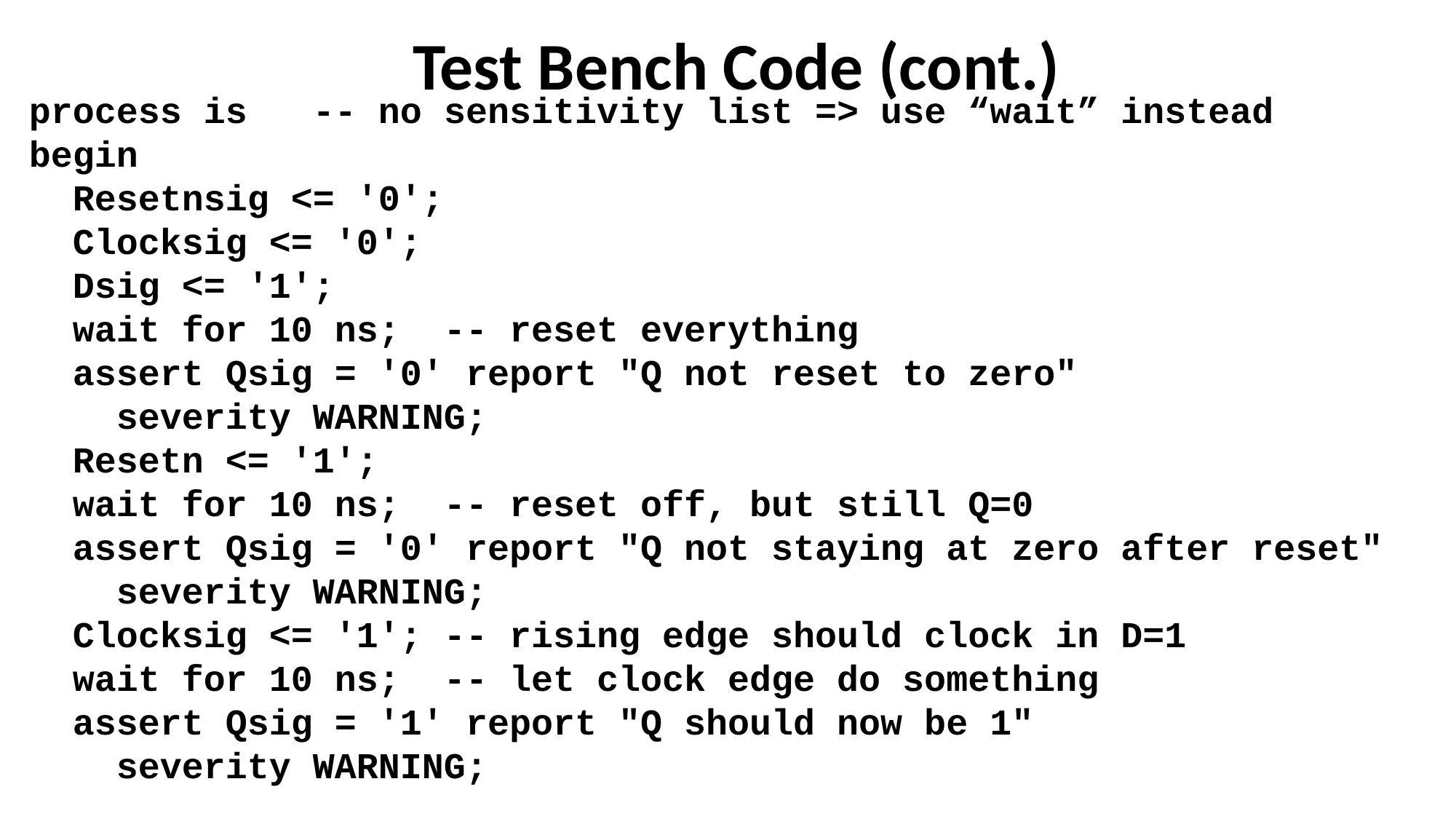

Test Bench Code (cont.)
process is   -- no sensitivity list => use “wait” instead
begin
  Resetnsig <= '0';
  Clocksig <= '0';
  Dsig <= '1';
  wait for 10 ns;  -- reset everything
  assert Qsig = '0' report "Q not reset to zero"
    severity WARNING;
  Resetn <= '1';
  wait for 10 ns;  -- reset off, but still Q=0
  assert Qsig = '0' report "Q not staying at zero after reset"
    severity WARNING;
  Clocksig <= '1'; -- rising edge should clock in D=1
  wait for 10 ns;  -- let clock edge do something
  assert Qsig = '1' report "Q should now be 1"
    severity WARNING;